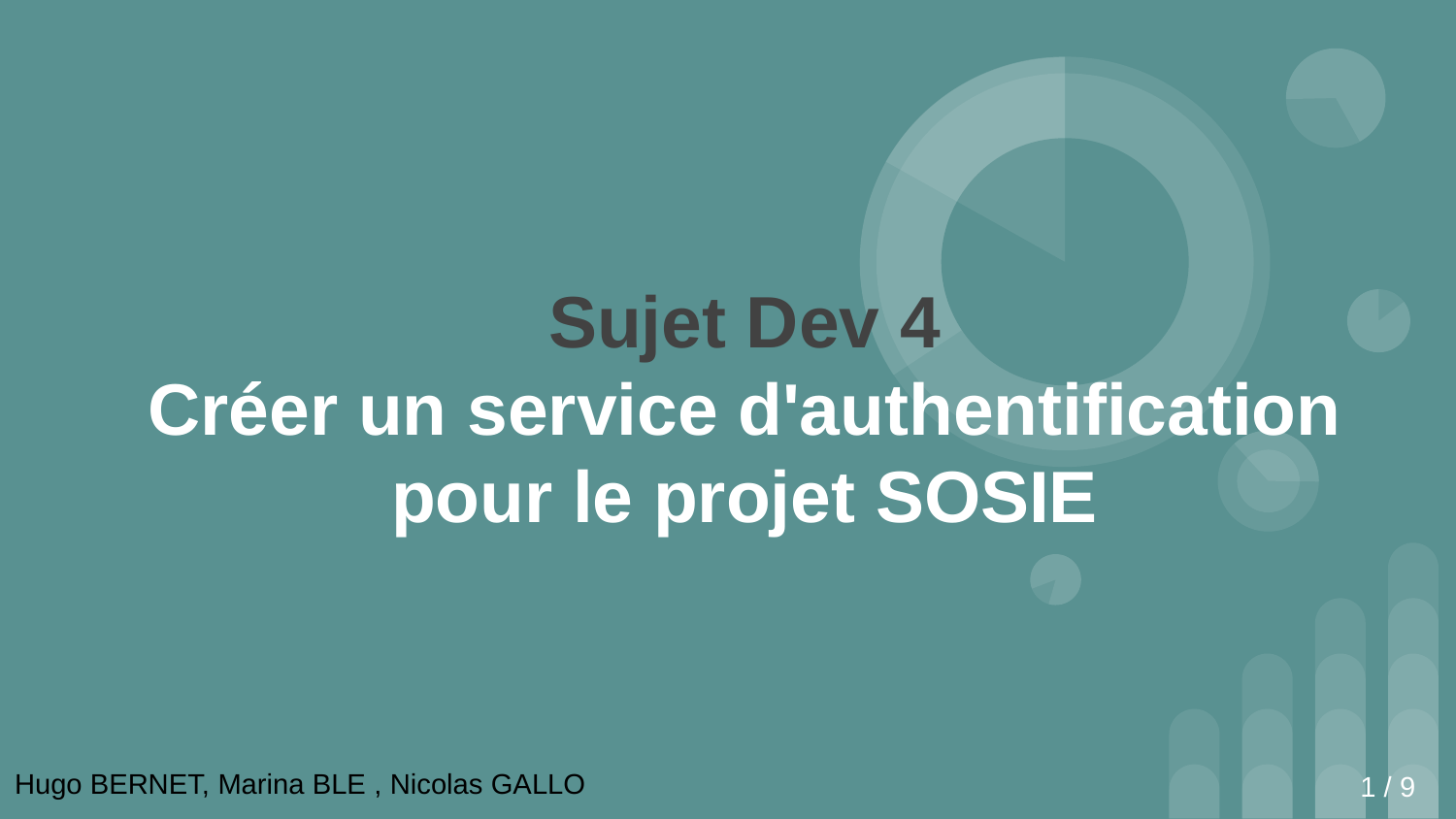

# Sujet Dev 4 Créer un service d'authentification pour le projet SOSIE
Hugo BERNET, Marina BLE , Nicolas GALLO
1 / 9